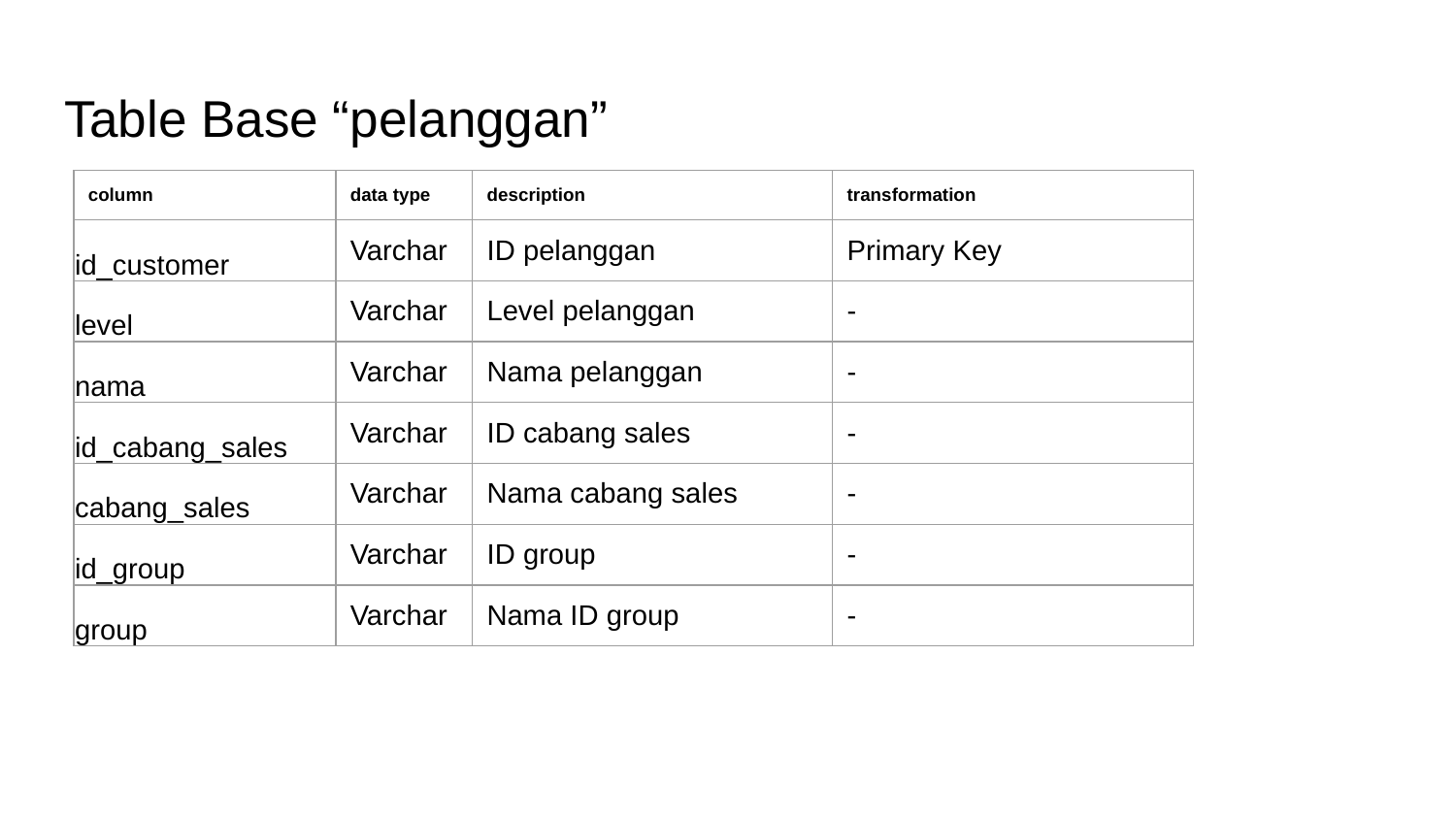

# Table Base “pelanggan”

| column | data type | description | transformation |
| --- | --- | --- | --- |
| id\_customer | Varchar | ID pelanggan | Primary Key |
| level | Varchar | Level pelanggan | - |
| nama | Varchar | Nama pelanggan | - |
| id\_cabang\_sales | Varchar | ID cabang sales | - |
| cabang\_sales | Varchar | Nama cabang sales | - |
| id\_group | Varchar | ID group | - |
| group | Varchar | Nama ID group | - |